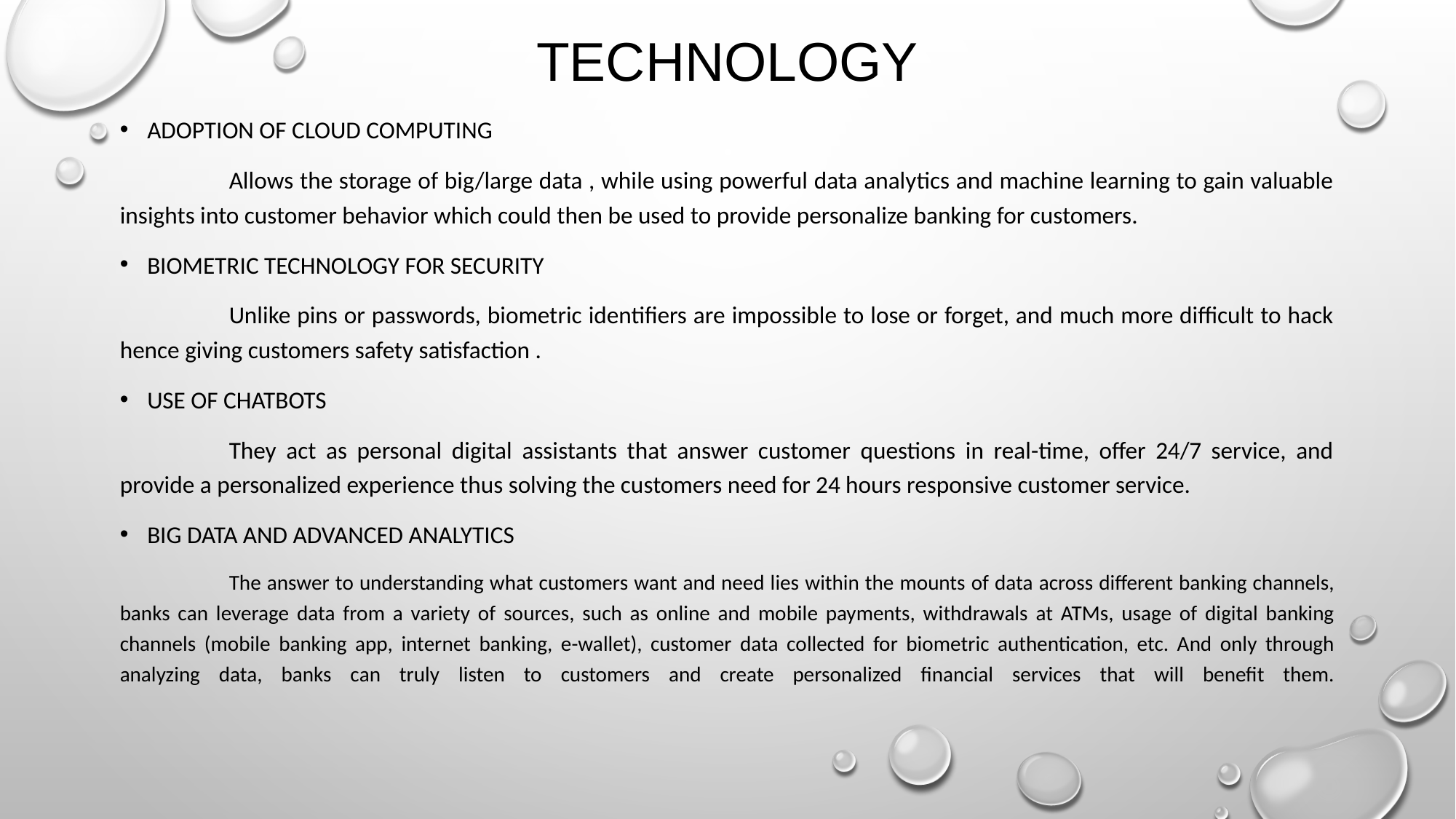

# Technology
Adoption of Cloud computing
	Allows the storage of big/large data , while using powerful data analytics and machine learning to gain valuable insights into customer behavior which could then be used to provide personalize banking for customers.
Biometric Technology for security
	Unlike pins or passwords, biometric identifiers are impossible to lose or forget, and much more difficult to hack hence giving customers safety satisfaction .
Use of Chatbots
	They act as personal digital assistants that answer customer questions in real-time, offer 24/7 service, and provide a personalized experience thus solving the customers need for 24 hours responsive customer service.
Big Data and Advanced Analytics
	The answer to understanding what customers want and need lies within the mounts of data across different banking channels,
banks can leverage data from a variety of sources, such as online and mobile payments, withdrawals at ATMs, usage of digital banking channels (mobile banking app, internet banking, e-wallet), customer data collected for biometric authentication, etc. And only through analyzing data, banks can truly listen to customers and create personalized financial services that will benefit them.